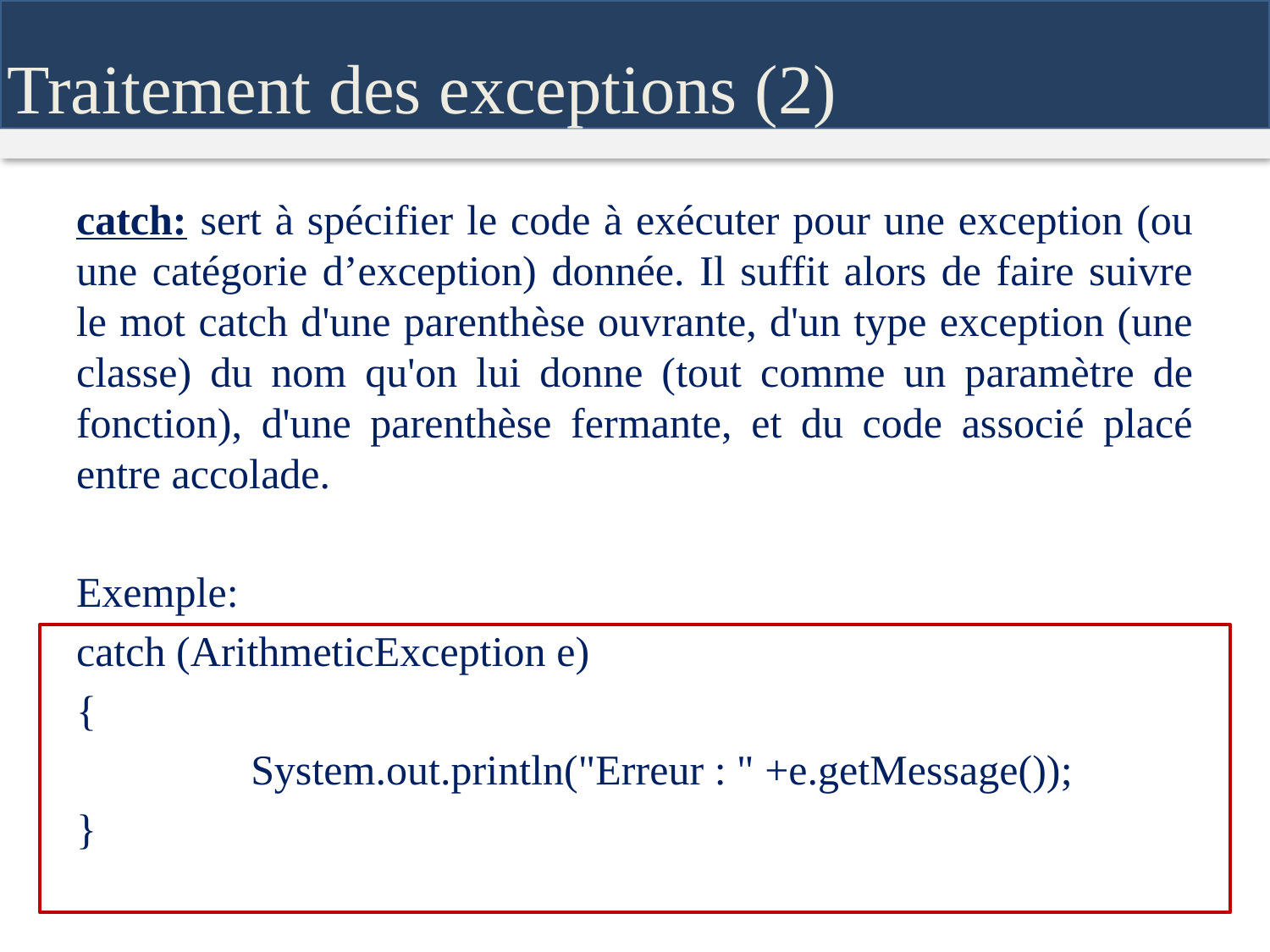

Traitement des exceptions (2)

catch: sert à spécifier le code à exécuter pour une exception (ou une catégorie d’exception) donnée. Il suffit alors de faire suivre le mot catch d'une parenthèse ouvrante, d'un type exception (une classe) du nom qu'on lui donne (tout comme un paramètre de fonction), d'une parenthèse fermante, et du code associé placé entre accolade.

Exemple:
catch (ArithmeticException e)
{
		System.out.println("Erreur : " +e.getMessage());
}